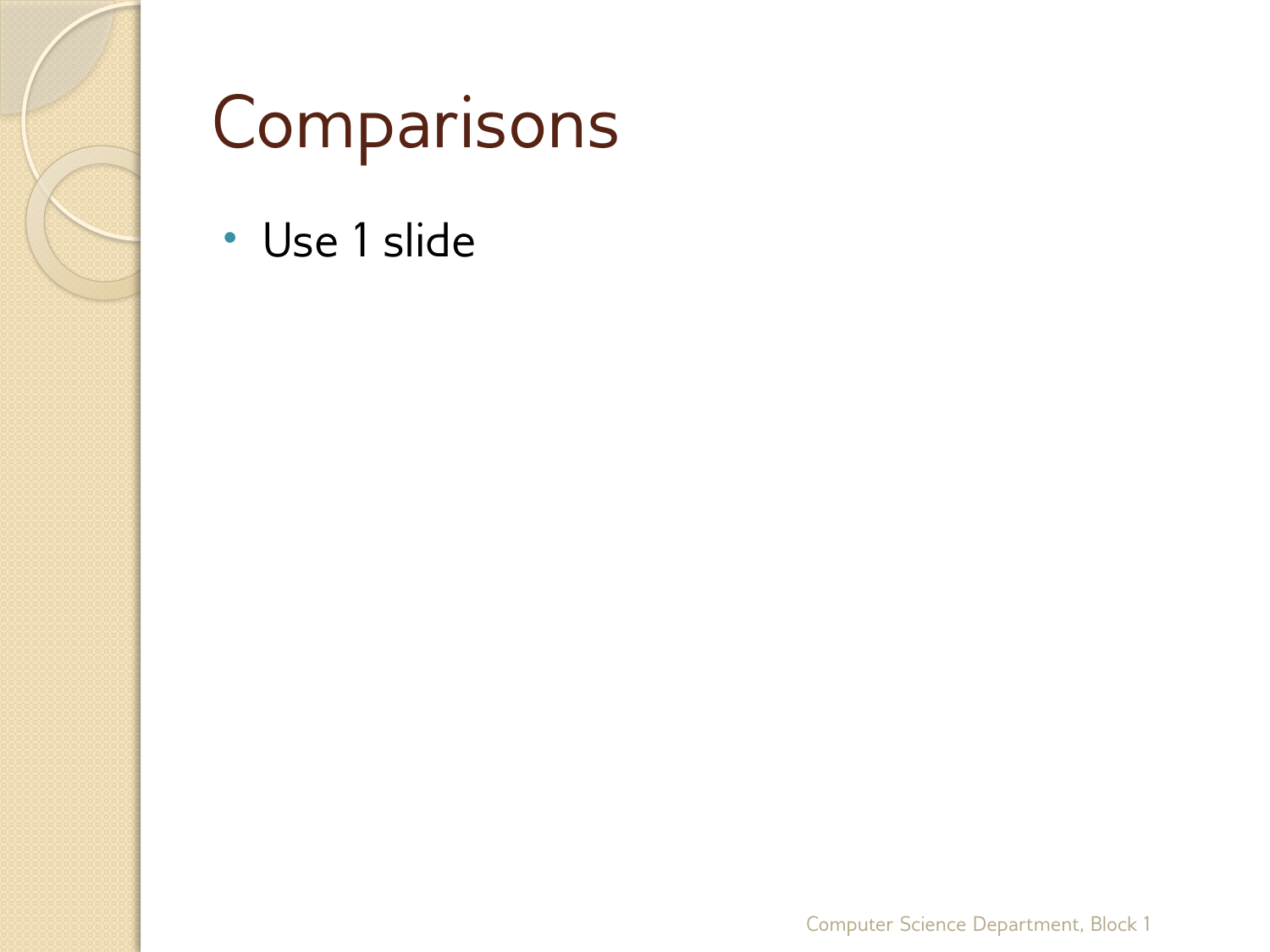

# Comparisons
Use 1 slide

Computer Science Department, Block 1